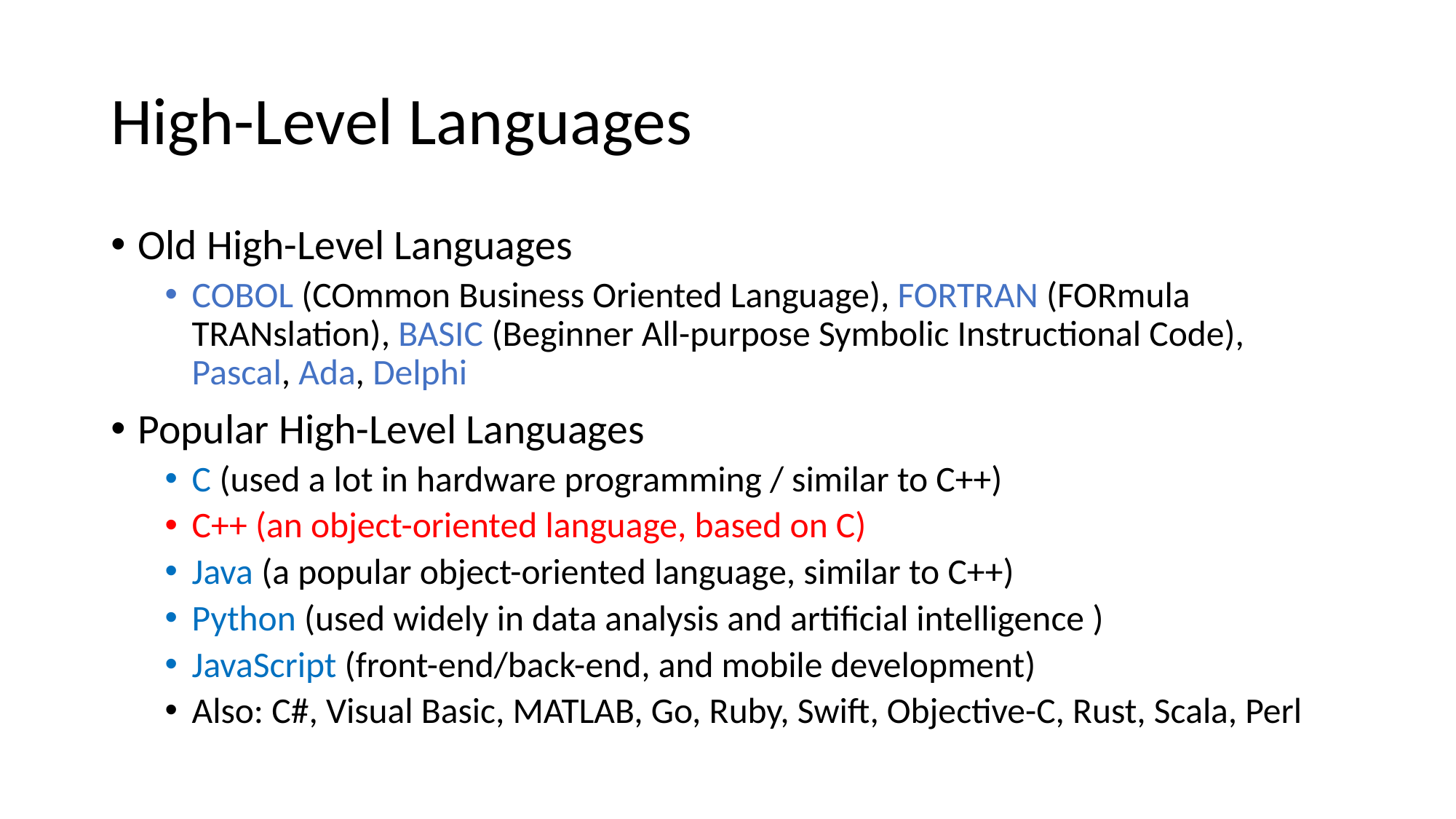

# High-Level Languages
Old High-Level Languages
COBOL (COmmon Business Oriented Language), FORTRAN (FORmula TRANslation), BASIC (Beginner All-purpose Symbolic Instructional Code), Pascal, Ada, Delphi
Popular High-Level Languages
C (used a lot in hardware programming / similar to C++)
C++ (an object-oriented language, based on C)
Java (a popular object-oriented language, similar to C++)
Python (used widely in data analysis and artificial intelligence )
JavaScript (front-end/back-end, and mobile development)
Also: C#, Visual Basic, MATLAB, Go, Ruby, Swift, Objective-C, Rust, Scala, Perl